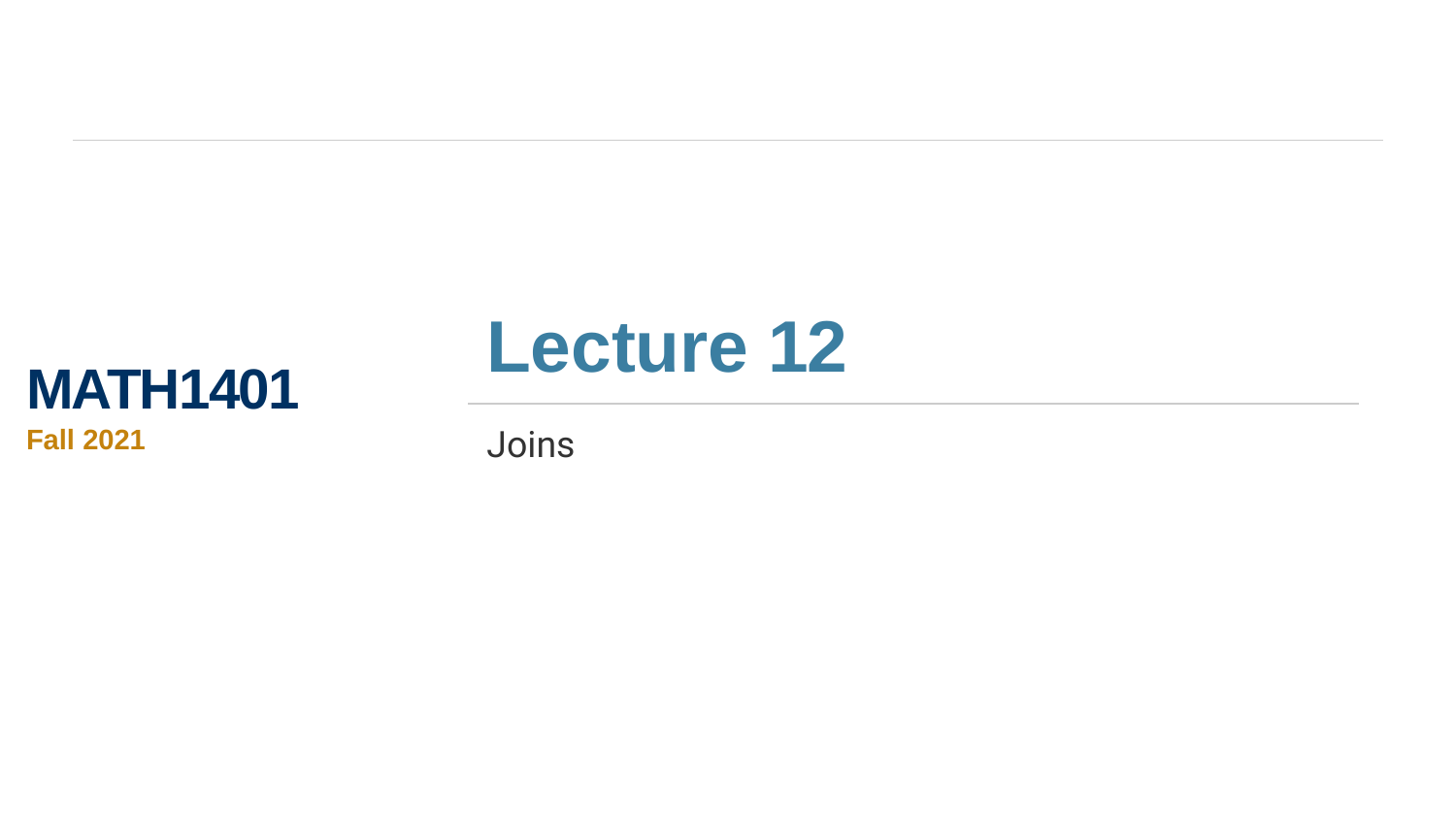

# Lecture 12
MATH1401
Fall 2021

Joins